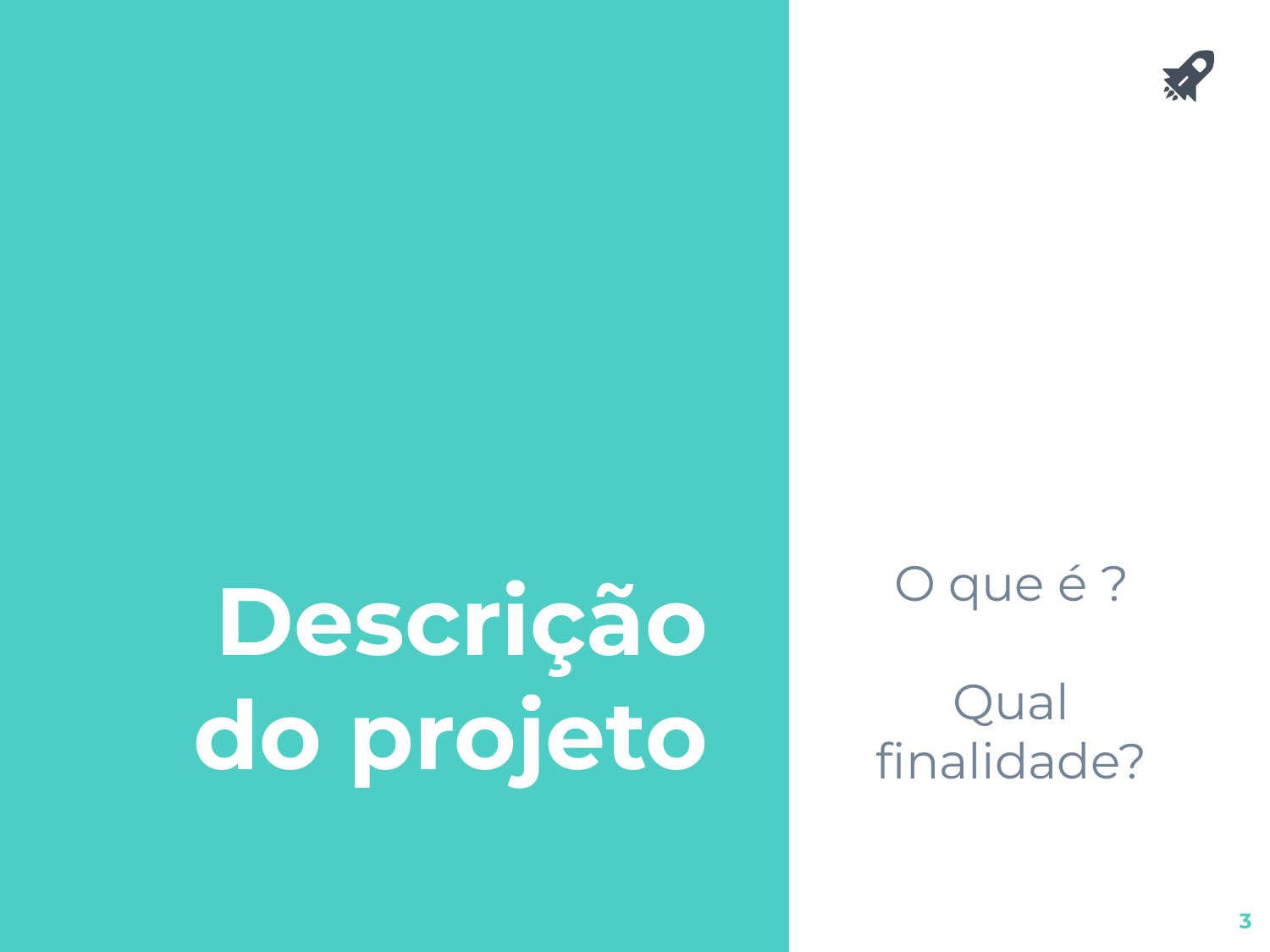

# Descrição do projeto
O que é ?

Qual finalidade?
3